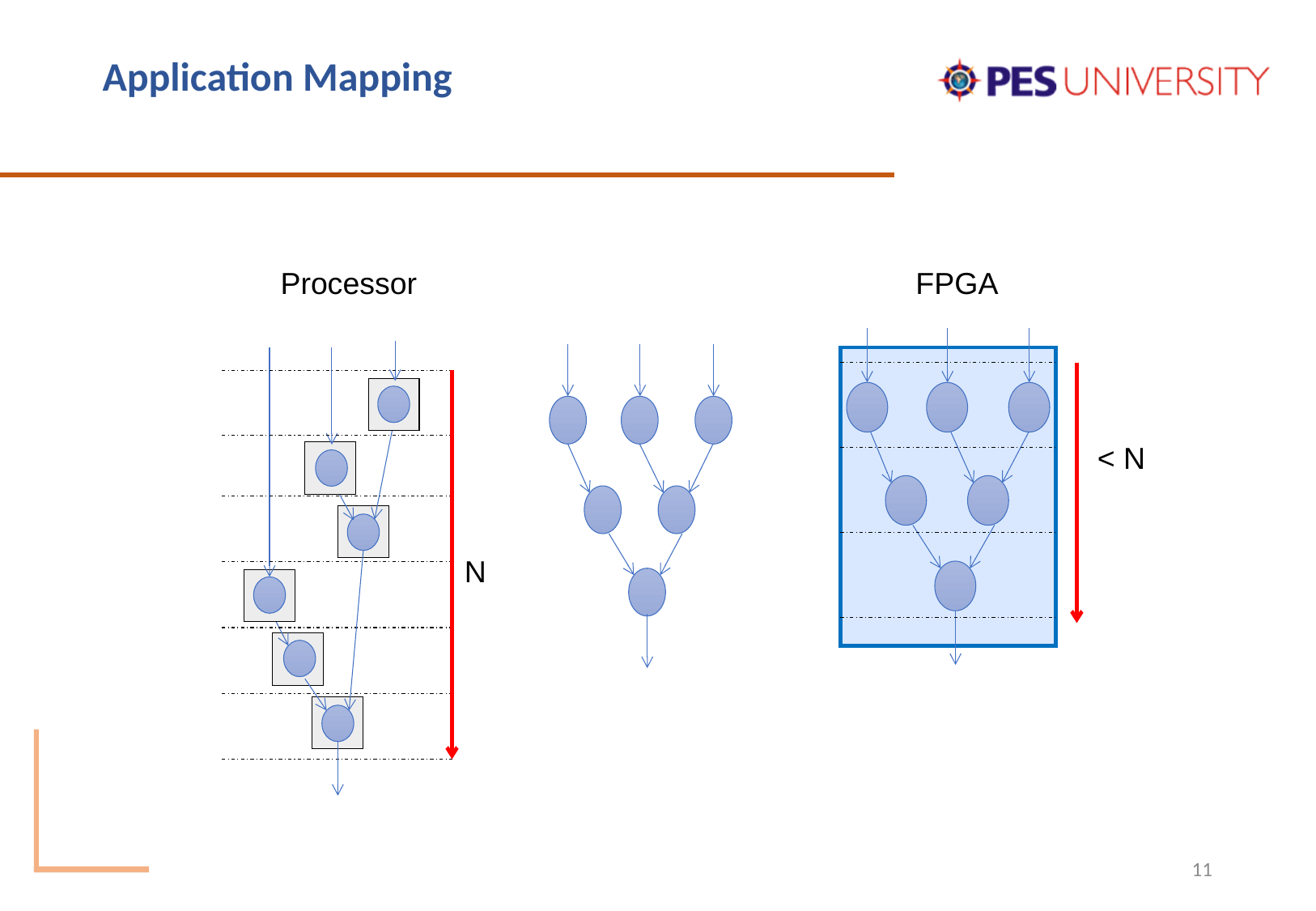

# Application Mapping

Processor
FPGA

< N
N

11